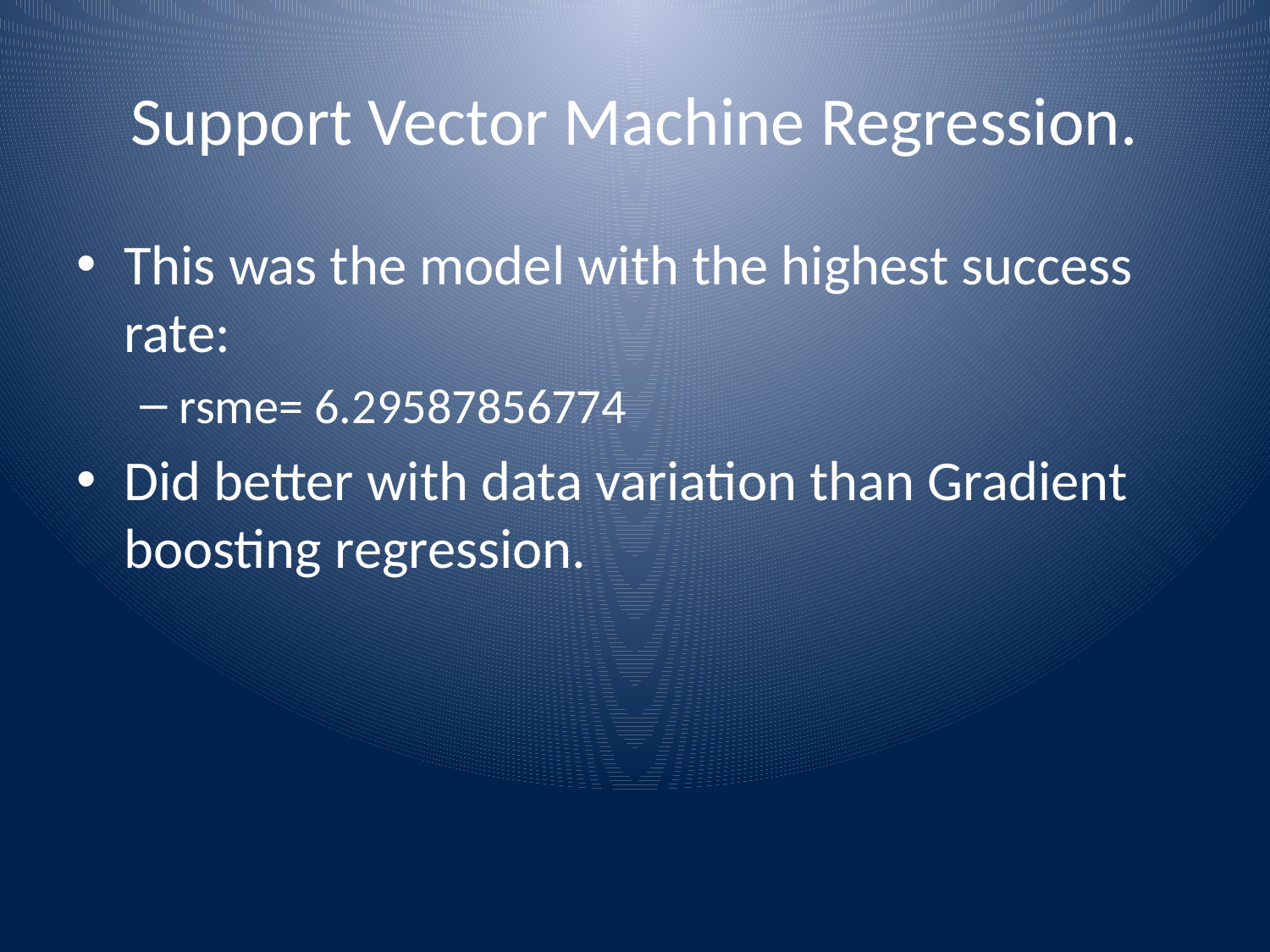

# Support Vector Machine Regression.
This was the model with the highest success rate:
rsme= 6.29587856774
Did better with data variation than Gradient boosting regression.